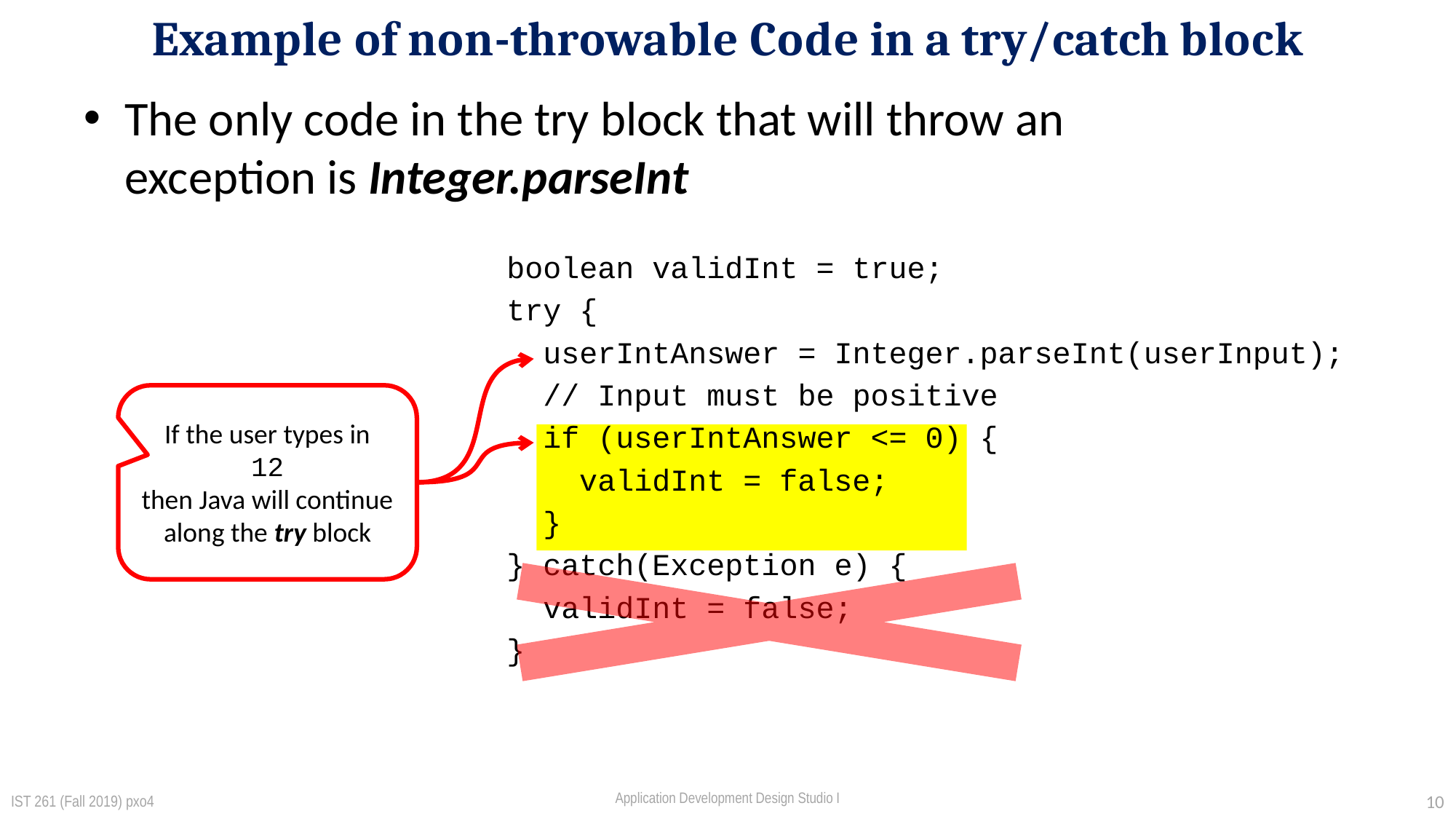

# Example of non-throwable Code in a try/catch block
The only code in the try block that will throw an
exception is Integer.parseInt

boolean validInt = true;
try {
  userIntAnswer = Integer.parseInt(userInput);
  // Input must be positive
  if (userIntAnswer <= 0) {
    validInt = false;
  }
} catch(Exception e) {
  validInt = false;
}

If the user types in
12
then Java will continue along the try block

IST 261 (Fall 2019) pxo4
10
Application Development Design Studio I